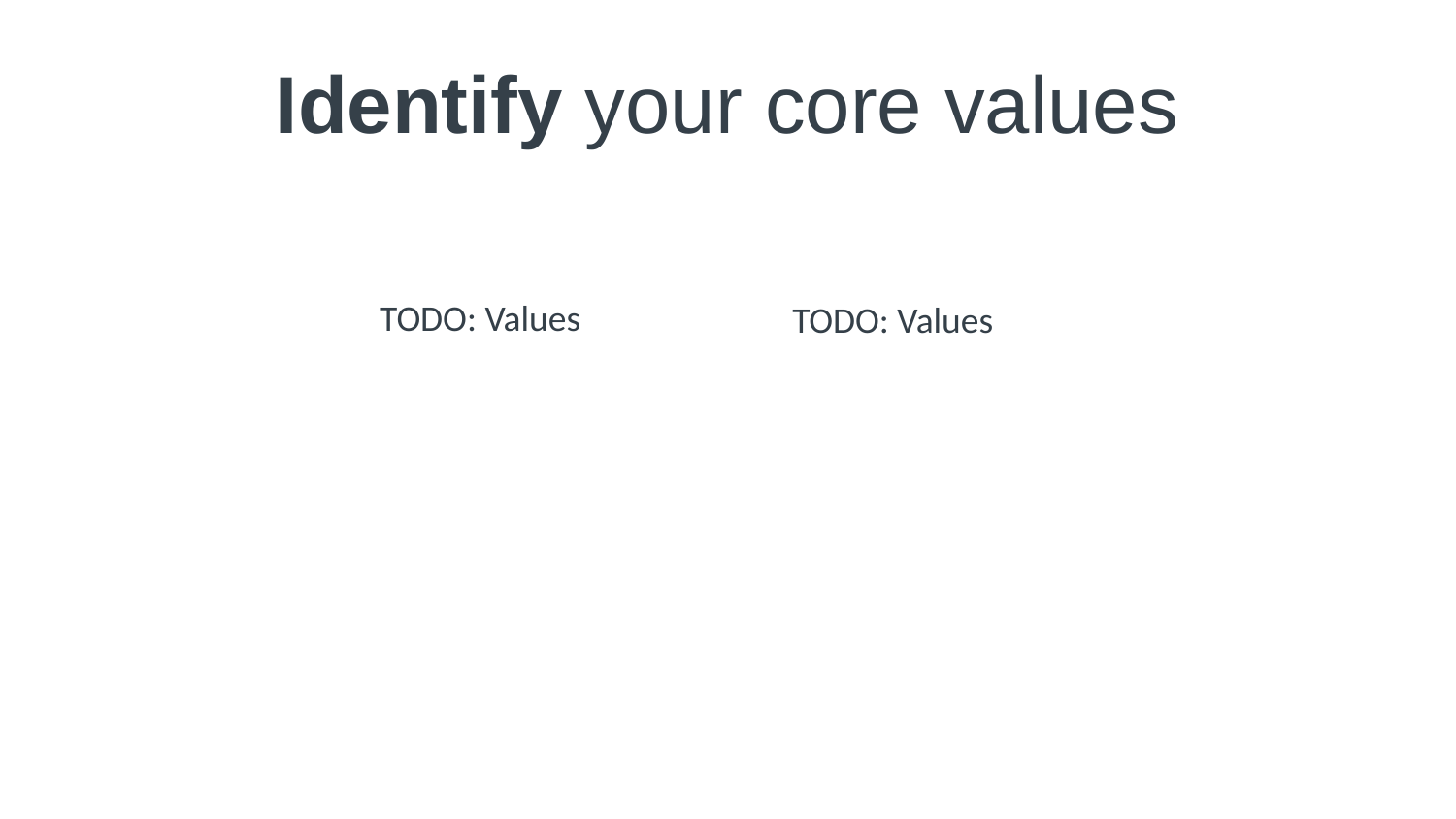

# Identify your core values
TODO: Values
TODO: Values